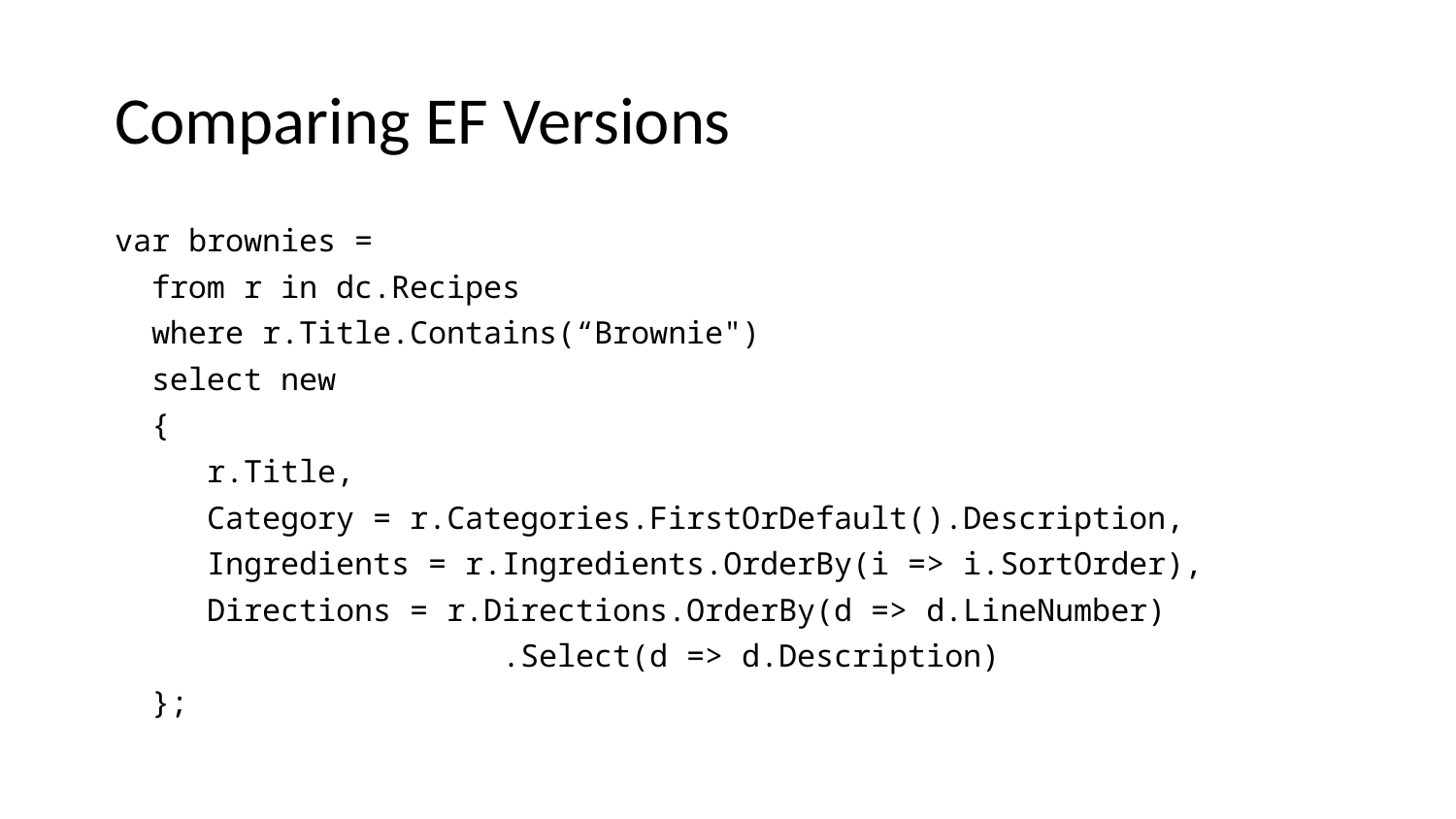

# Comparing EF Versions
var brownies =
  from r in dc.Recipes
  where r.Title.Contains(“Brownie")
  select new
  {
     r.Title,
     Category = r.Categories.FirstOrDefault().Description,
     Ingredients = r.Ingredients.OrderBy(i => i.SortOrder),
     Directions = r.Directions.OrderBy(d => d.LineNumber)
                     .Select(d => d.Description)
  };